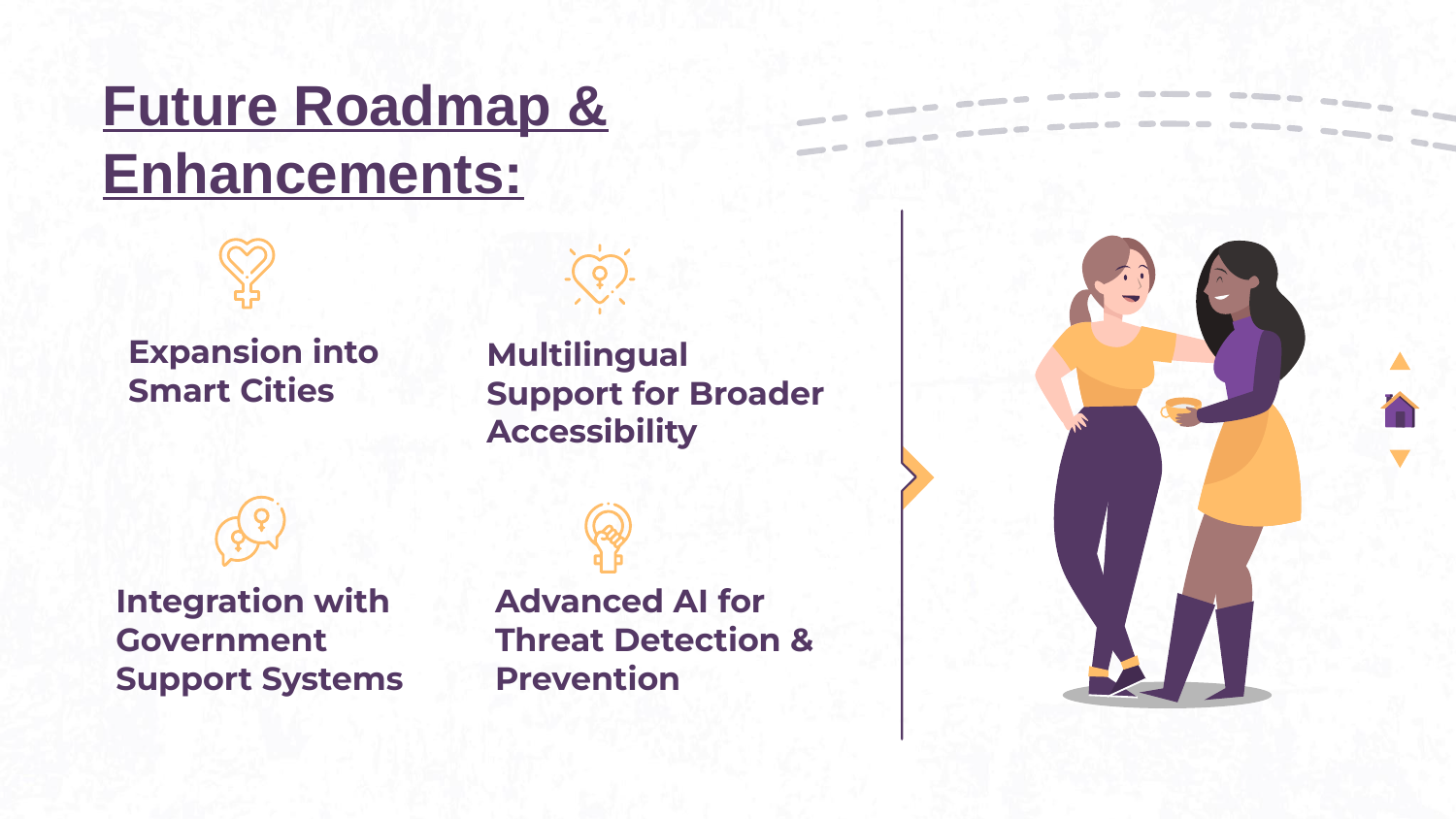

# Future Roadmap & Enhancements:

Expansion into Smart Cities

Multilingual Support for Broader Accessibility

Integration with Government Support Systems
Advanced AI for Threat Detection & Prevention